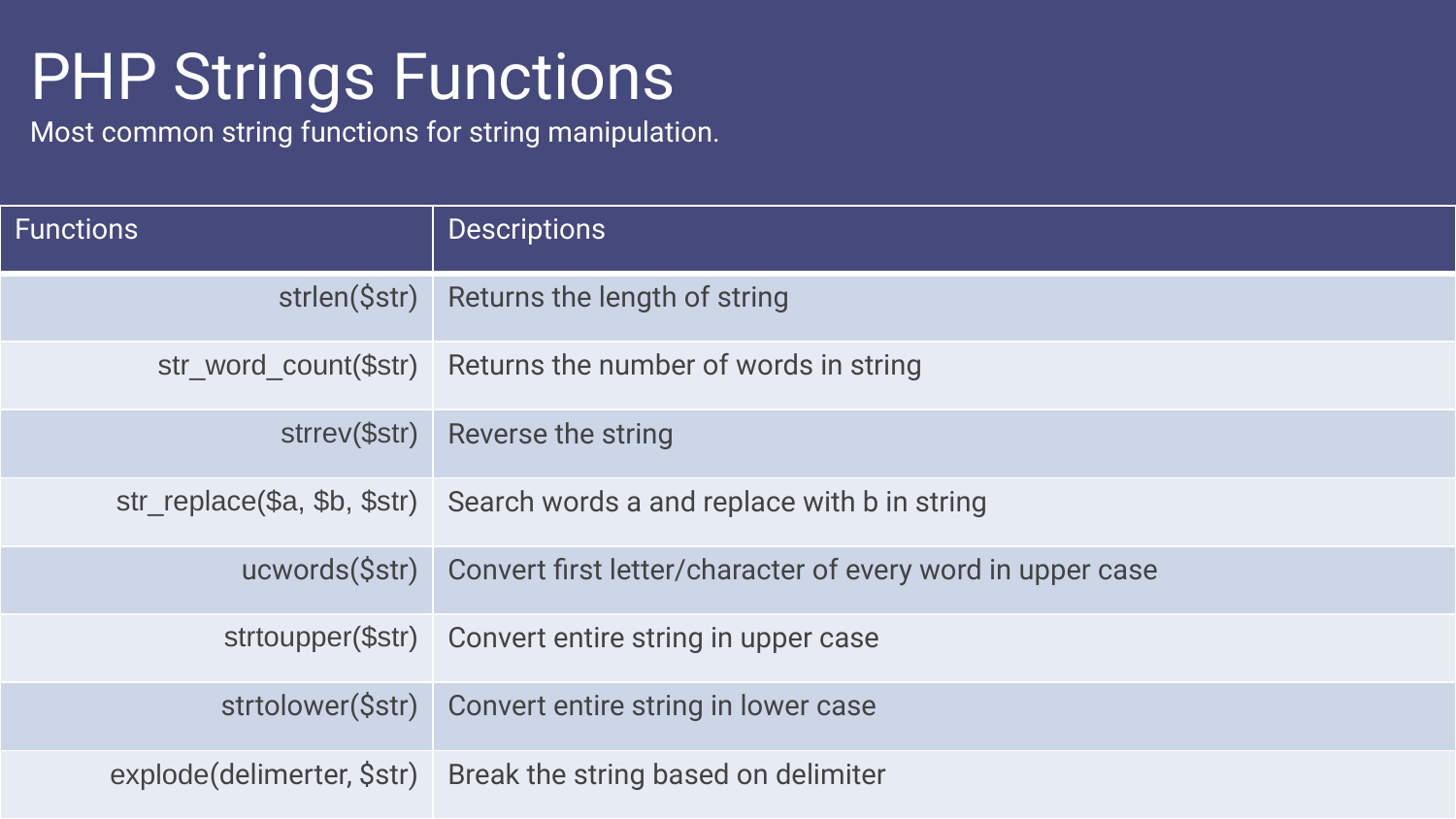

# PHP Strings Functions
Most common string functions for string manipulation.
| Functions | Descriptions |
| --- | --- |
| strlen($str) | Returns the length of string |
| str\_word\_count($str) | Returns the number of words in string |
| strrev($str) | Reverse the string |
| str\_replace($a, $b, $str) | Search words a and replace with b in string |
| ucwords($str) | Convert first letter/character of every word in upper case |
| strtoupper($str) | Convert entire string in upper case |
| strtolower($str) | Convert entire string in lower case |
| explode(delimerter, $str) | Break the string based on delimiter |